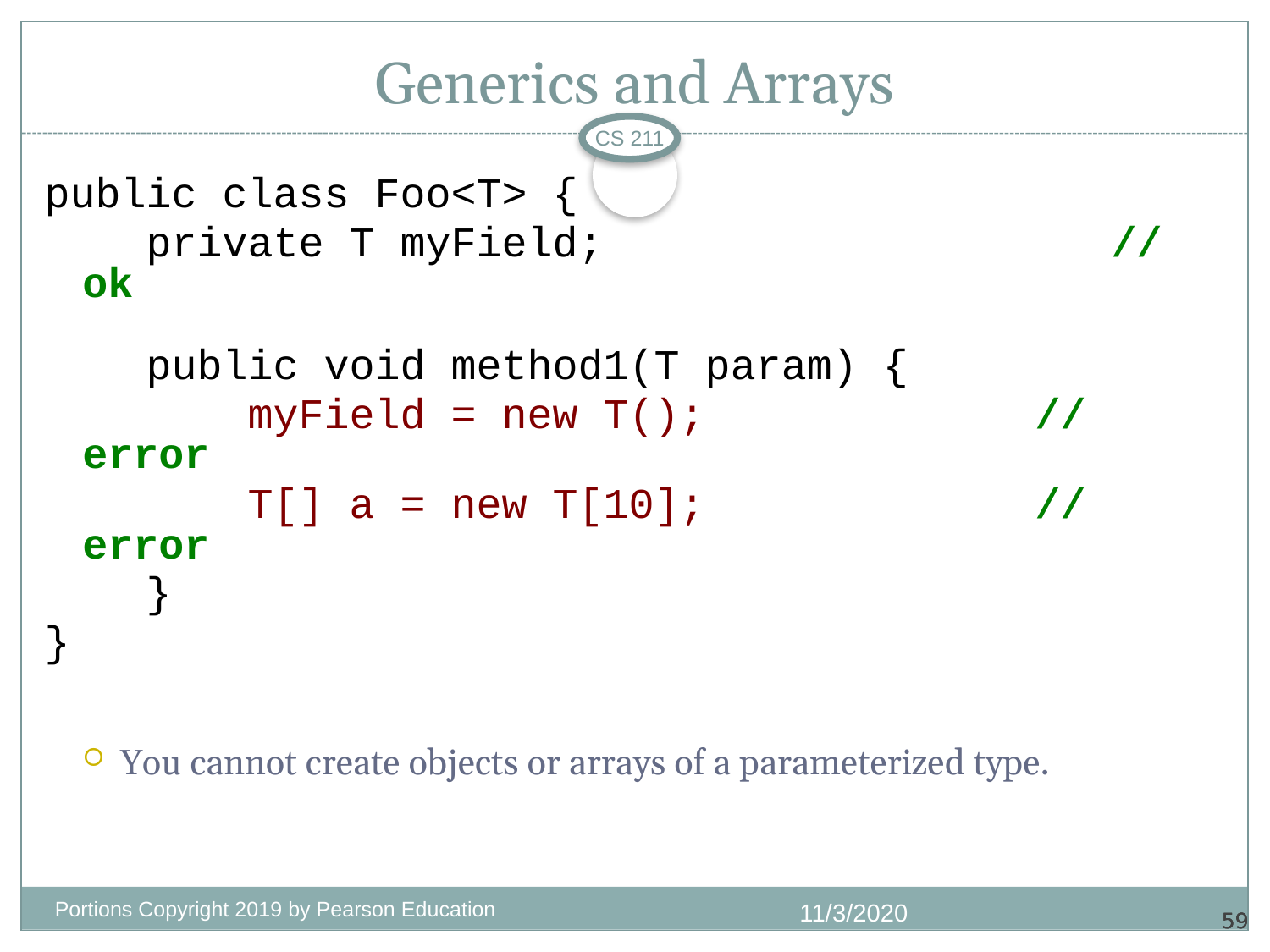

# Generics and Arrays
CS 211
public class Foo<T> {
    private T myField;                    // ok

    public void method1(T param) {
        myField = new T();             // error
        T[] a = new T[10];             // error
    }
}

You cannot create objects or arrays of a parameterized type.
Portions Copyright 2019 by Pearson Education
11/3/2020